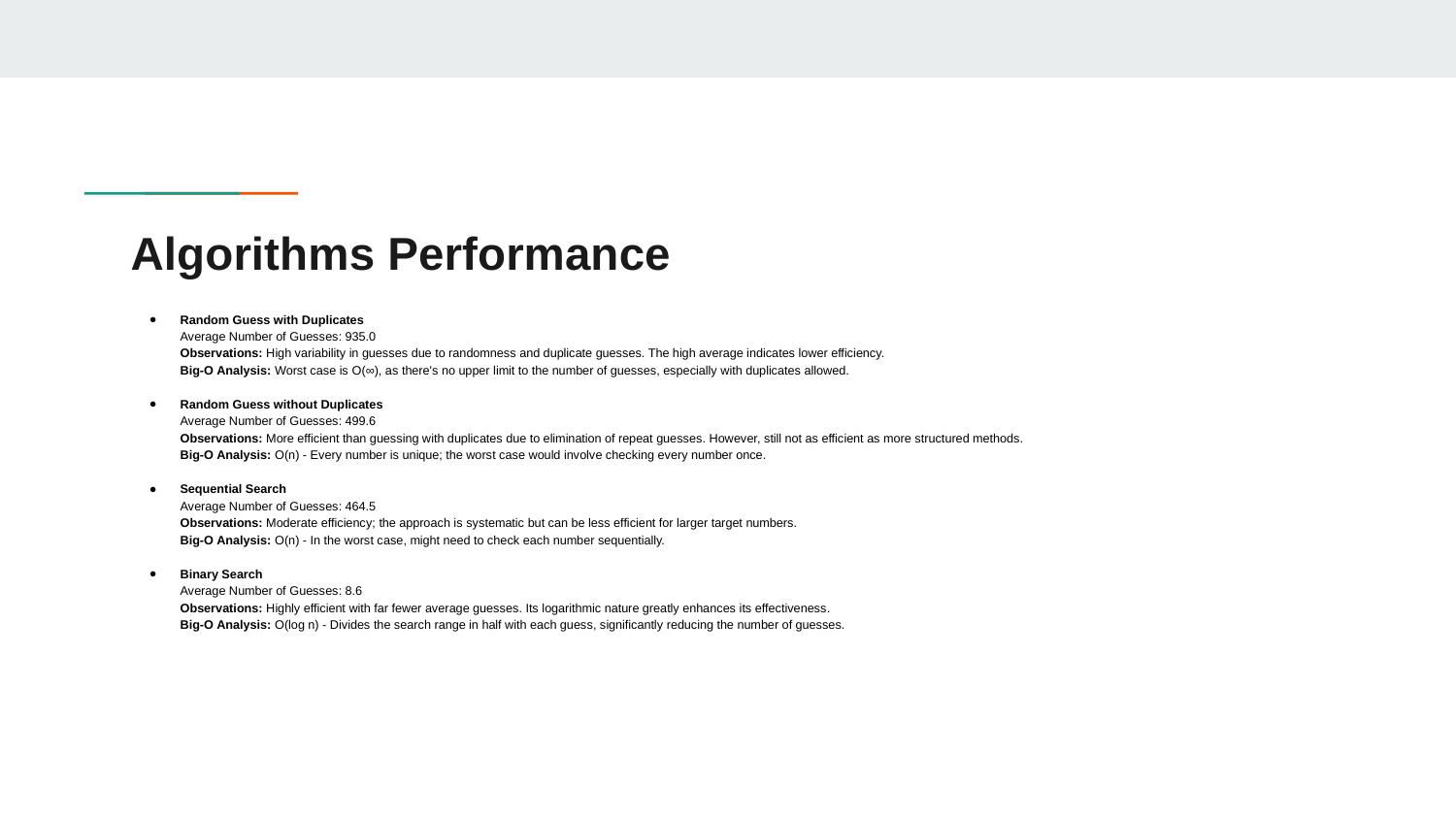

# Algorithms Performance
Random Guess with Duplicates
Average Number of Guesses: 935.0
Observations: High variability in guesses due to randomness and duplicate guesses. The high average indicates lower efficiency.
Big-O Analysis: Worst case is O(∞), as there's no upper limit to the number of guesses, especially with duplicates allowed.

Random Guess without Duplicates
Average Number of Guesses: 499.6
Observations: More efficient than guessing with duplicates due to elimination of repeat guesses. However, still not as efficient as more structured methods.
Big-O Analysis: O(n) - Every number is unique; the worst case would involve checking every number once.

Sequential Search
Average Number of Guesses: 464.5
Observations: Moderate efficiency; the approach is systematic but can be less efficient for larger target numbers.
Big-O Analysis: O(n) - In the worst case, might need to check each number sequentially.

Binary Search
Average Number of Guesses: 8.6
Observations: Highly efficient with far fewer average guesses. Its logarithmic nature greatly enhances its effectiveness.
Big-O Analysis: O(log n) - Divides the search range in half with each guess, significantly reducing the number of guesses.